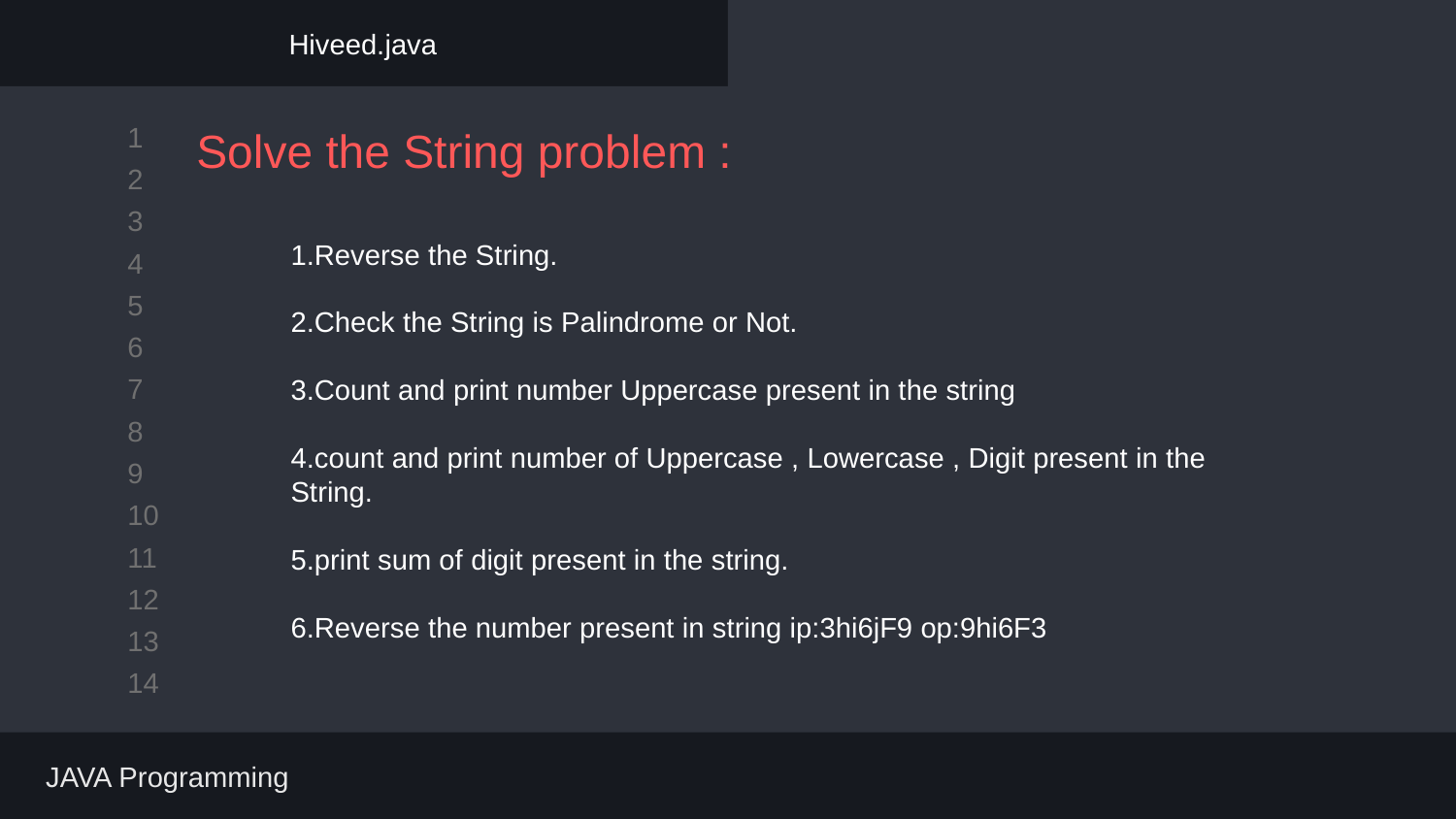

Hiveed.java
# Solve the String problem :
1.Reverse the String.

2.Check the String is Palindrome or Not.

3.Count and print number Uppercase present in the string

4.count and print number of Uppercase , Lowercase , Digit present in the String.

5.print sum of digit present in the string.

6.Reverse the number present in string ip:3hi6jF9 op:9hi6F3
 JAVA Programming